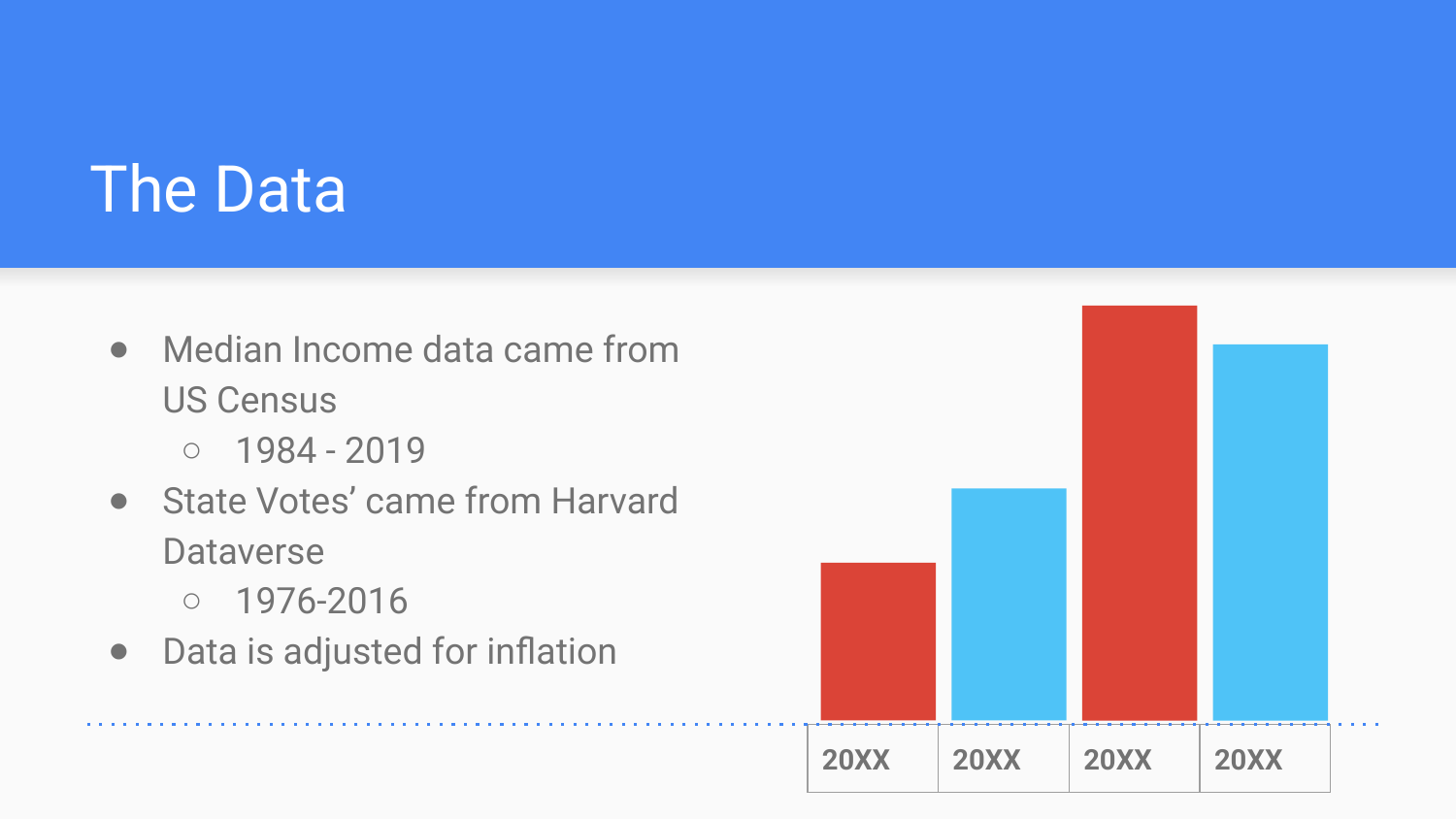

# The Data
Median Income data came from US Census
1984 - 2019
State Votes’ came from Harvard Dataverse
1976-2016
Data is adjusted for inflation

| 20XX | 20XX | 20XX | 20XX |
| --- | --- | --- | --- |